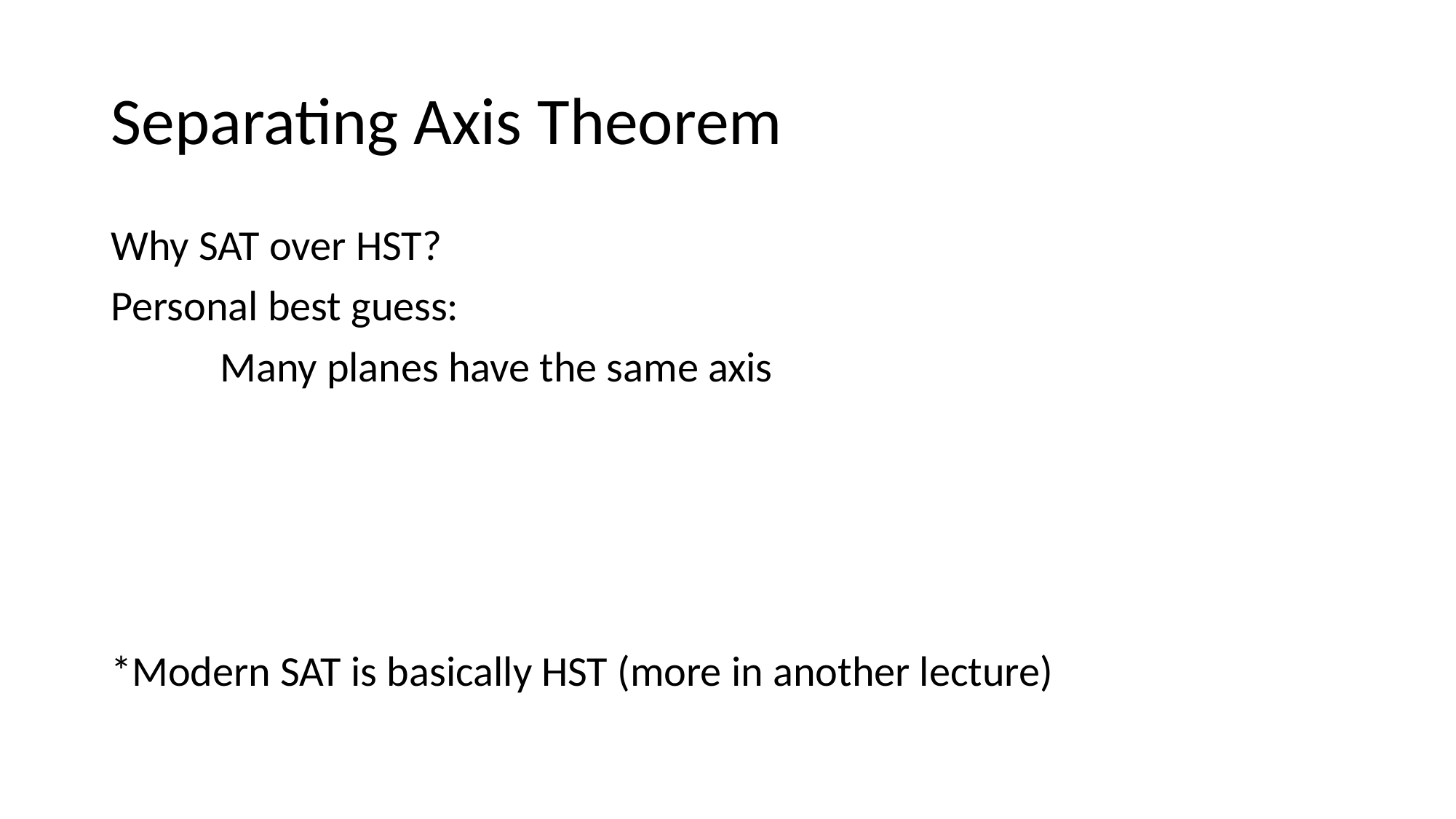

# Separating Axis Theorem
Why SAT over HST?
Personal best guess:
	Many planes have the same axis

*Modern SAT is basically HST (more in another lecture)